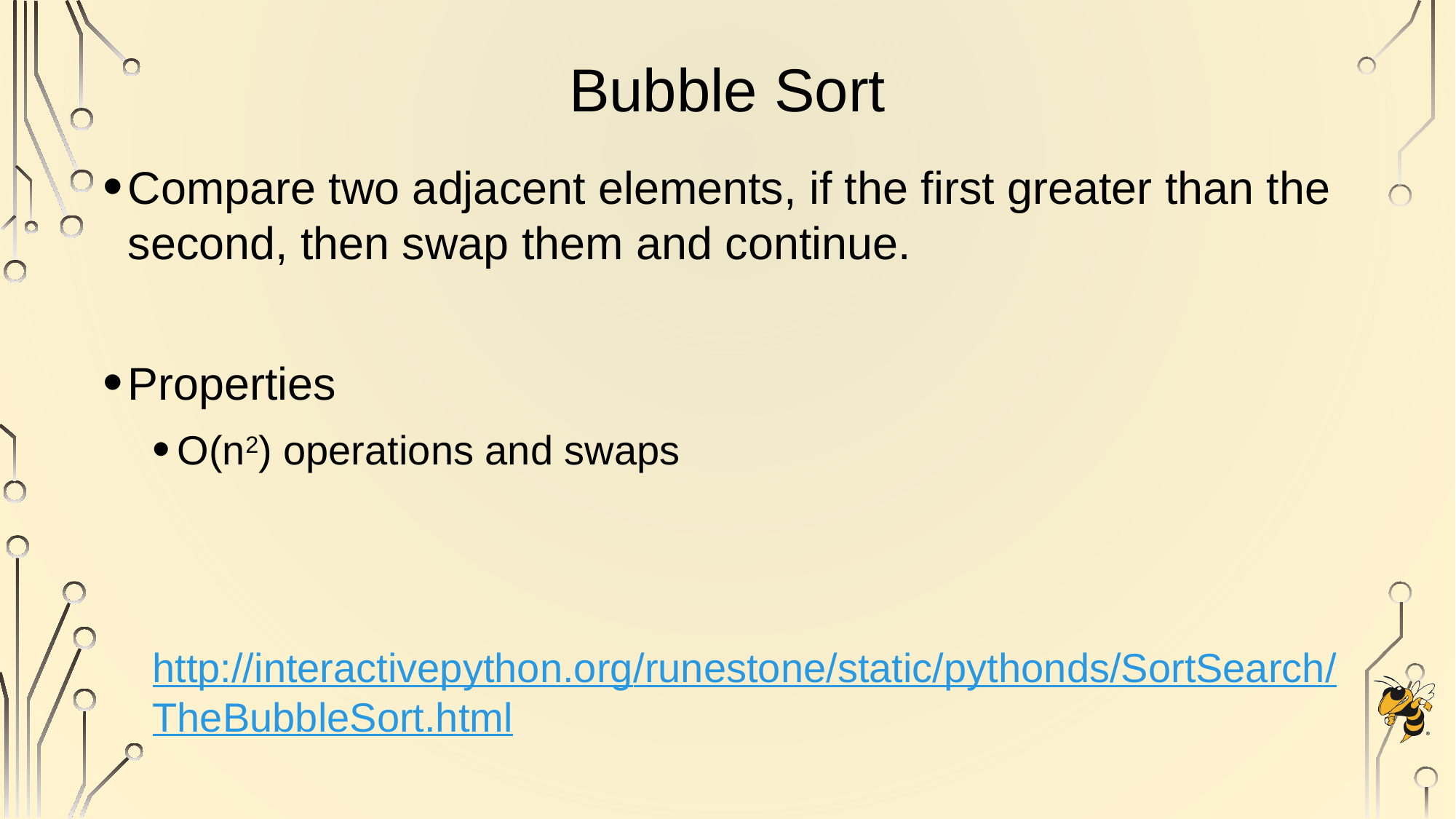

# Bubble Sort
Compare two adjacent elements, if the first greater than the second, then swap them and continue.

Properties
O(n2) operations and swaps

http://interactivepython.org/runestone/static/pythonds/SortSearch/TheBubbleSort.html